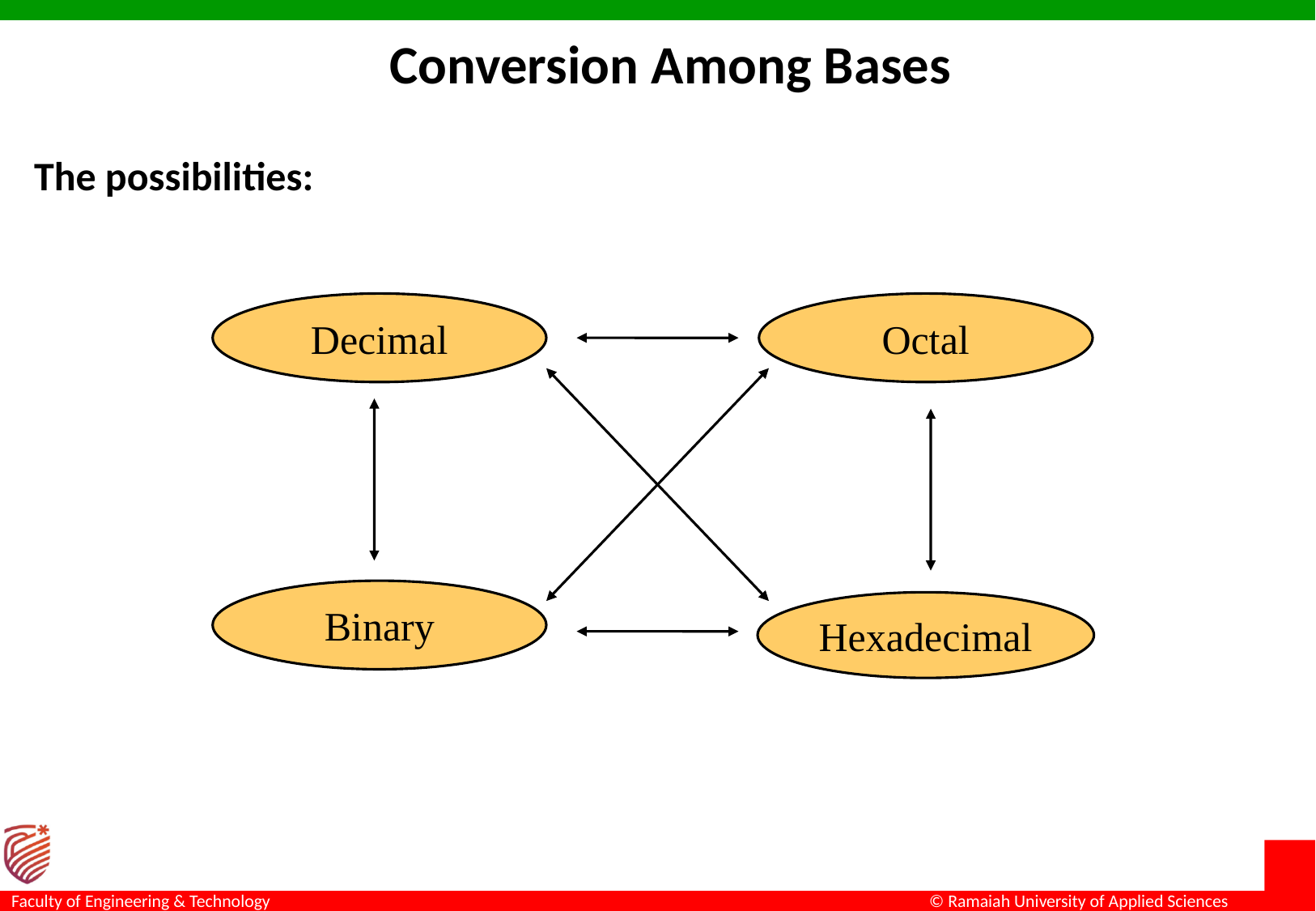

Conversion Among Bases
The possibilities:

Decimal
Octal

Binary
Hexadecimal